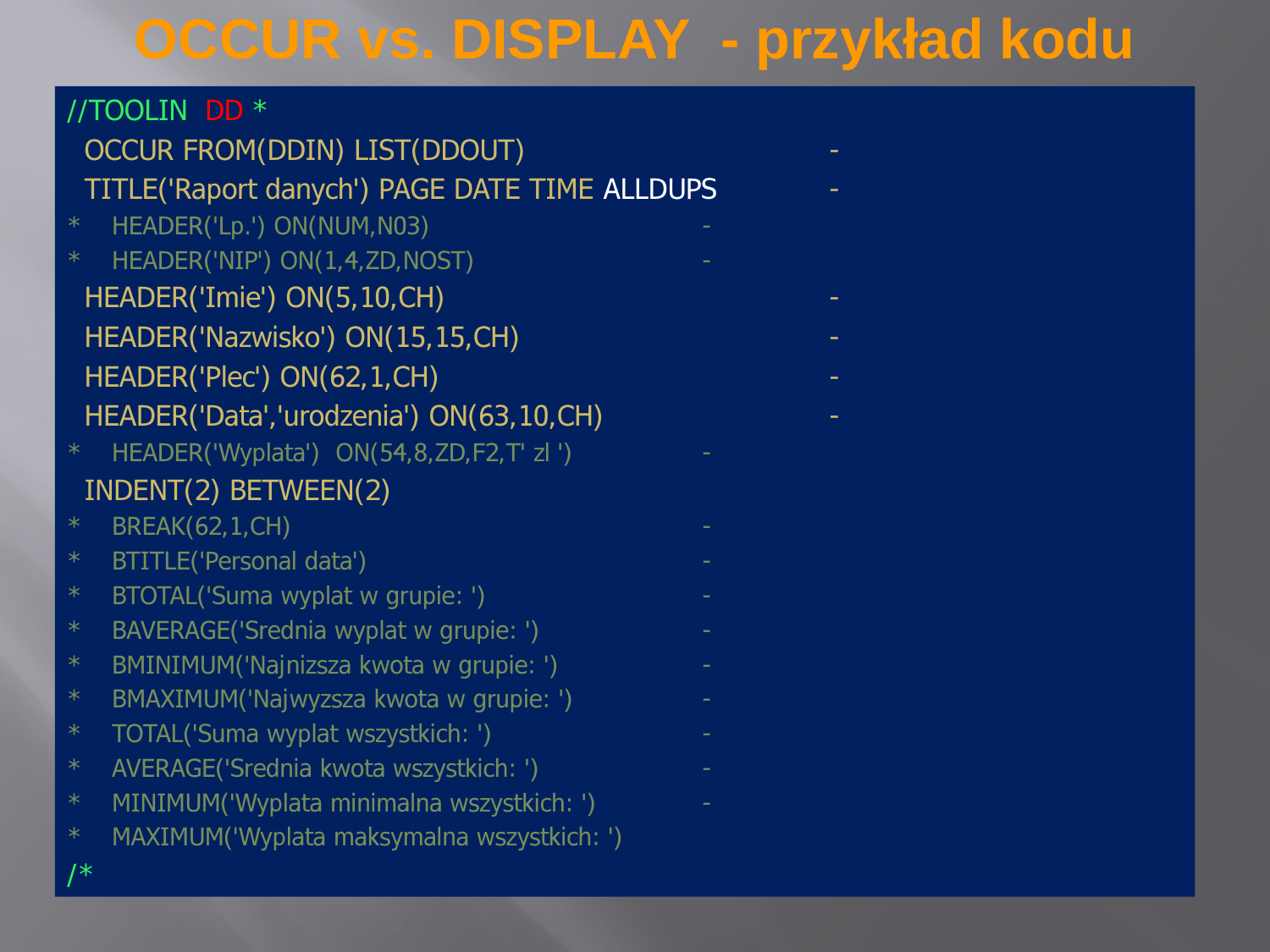

# OCCUR vs. DISPLAY  - przykład kodu
//TOOLIN  DD *
  OCCUR FROM(DDIN) LIST(DDOUT)			-
  TITLE('Raport danych') PAGE DATE TIME ALLDUPS 	-
*    HEADER('Lp.') ON(NUM,N03)			-
*    HEADER('NIP') ON(1,4,ZD,NOST)		-
  HEADER('Imie') ON(5,10,CH)				-
  HEADER('Nazwisko') ON(15,15,CH)			-
  HEADER('Plec') ON(62,1,CH)				-
  HEADER('Data','urodzenia') ON(63,10,CH)		-
*    HEADER('Wyplata')  ON(54,8,ZD,F2,T' zl ') 	-
  INDENT(2) BETWEEN(2)
*    BREAK(62,1,CH)				-
*    BTITLE('Personal data')			-
*    BTOTAL('Suma wyplat w grupie: ')		-
*    BAVERAGE('Srednia wyplat w grupie: ')		-
*    BMINIMUM('Najnizsza kwota w grupie: ')		-
*    BMAXIMUM('Najwyzsza kwota w grupie: ')		-
*    TOTAL('Suma wyplat wszystkich: ')		-
*    AVERAGE('Srednia kwota wszystkich: ')		-
*    MINIMUM('Wyplata minimalna wszystkich: ')	-
*    MAXIMUM('Wyplata maksymalna wszystkich: ')
/*